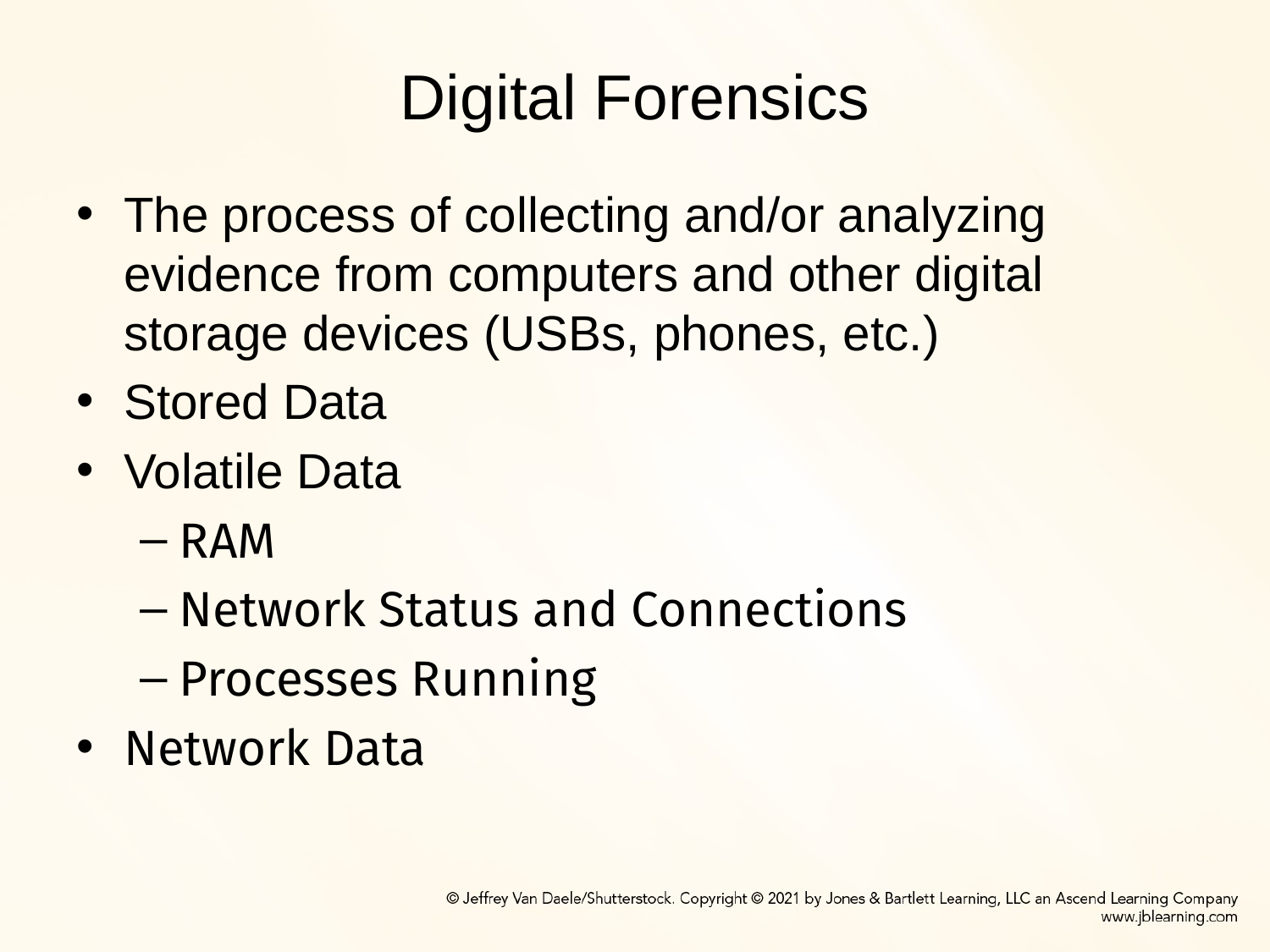

# Digital Forensics
The process of collecting and/or analyzing evidence from computers and other digital storage devices (USBs, phones, etc.)
Stored Data
Volatile Data
RAM
Network Status and Connections
Processes Running
Network Data